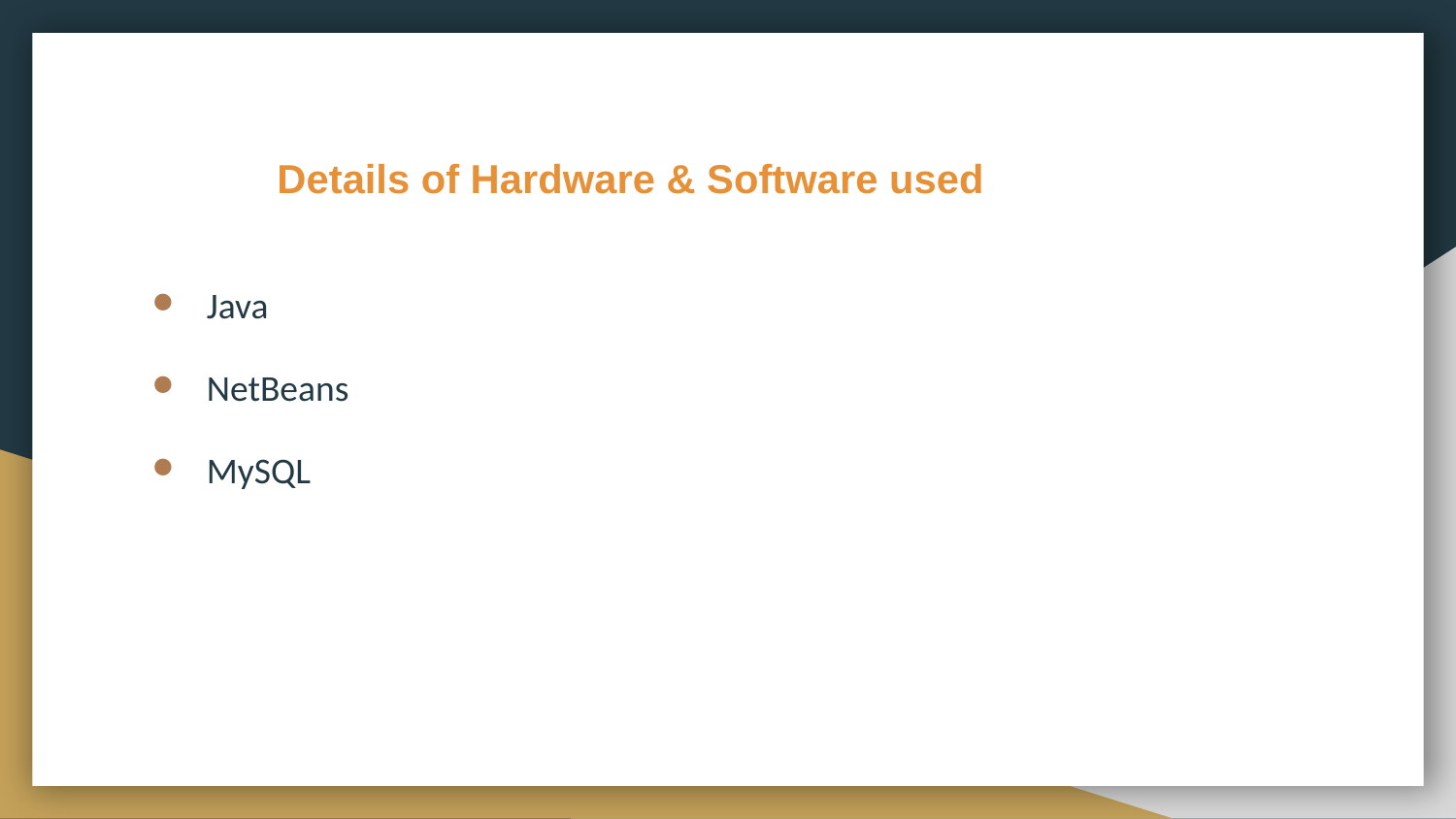

# Details of Hardware & Software used

Java
NetBeans
MySQL